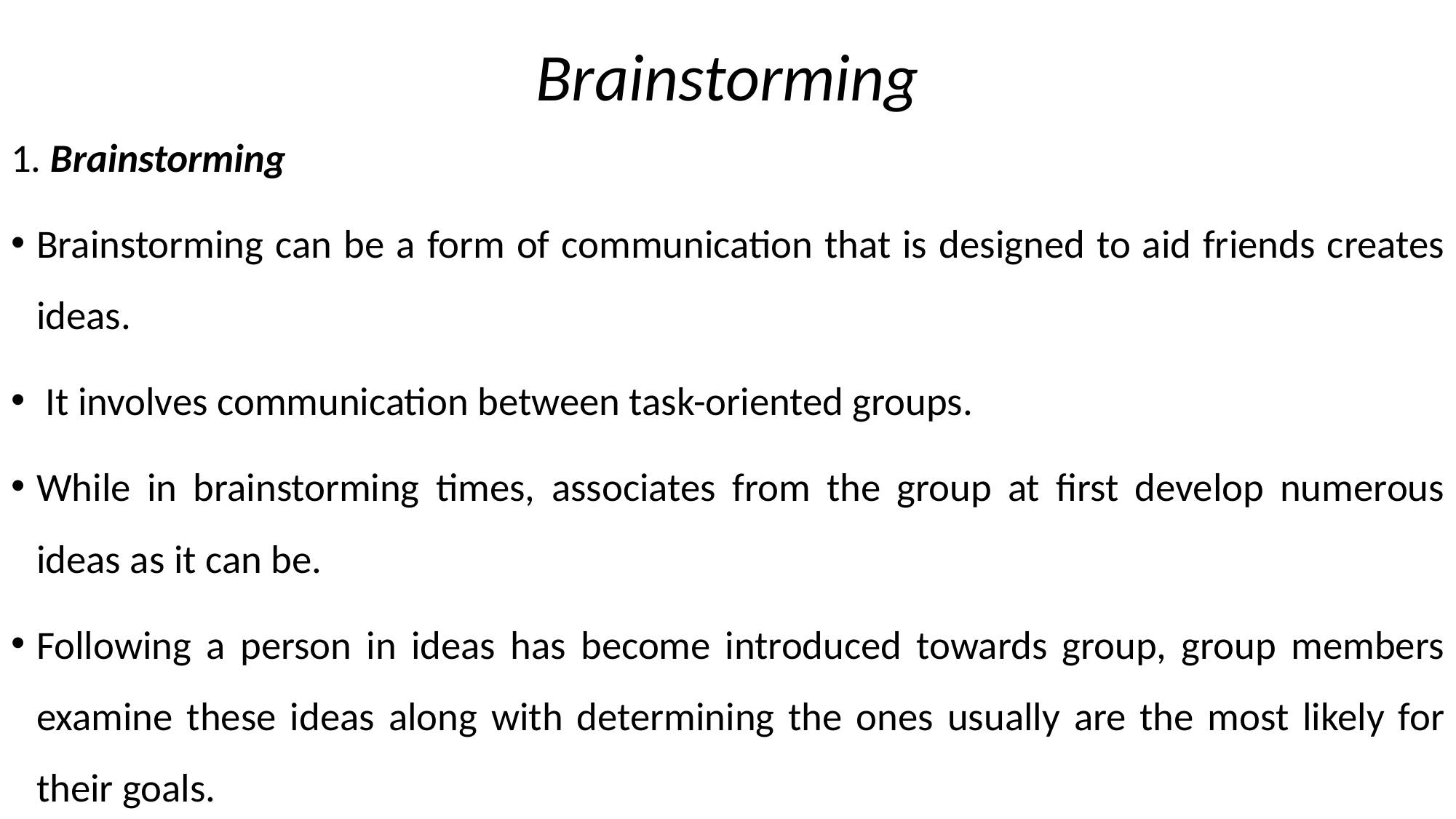

# Brainstorming
1. Brainstorming
Brainstorming can be a form of communication that is designed to aid friends creates ideas.
 It involves communication between task-oriented groups.
While in brainstorming times, associates from the group at first develop numerous ideas as it can be.
Following a person in ideas has become introduced towards group, group members examine these ideas along with determining the ones usually are the most likely for their goals.